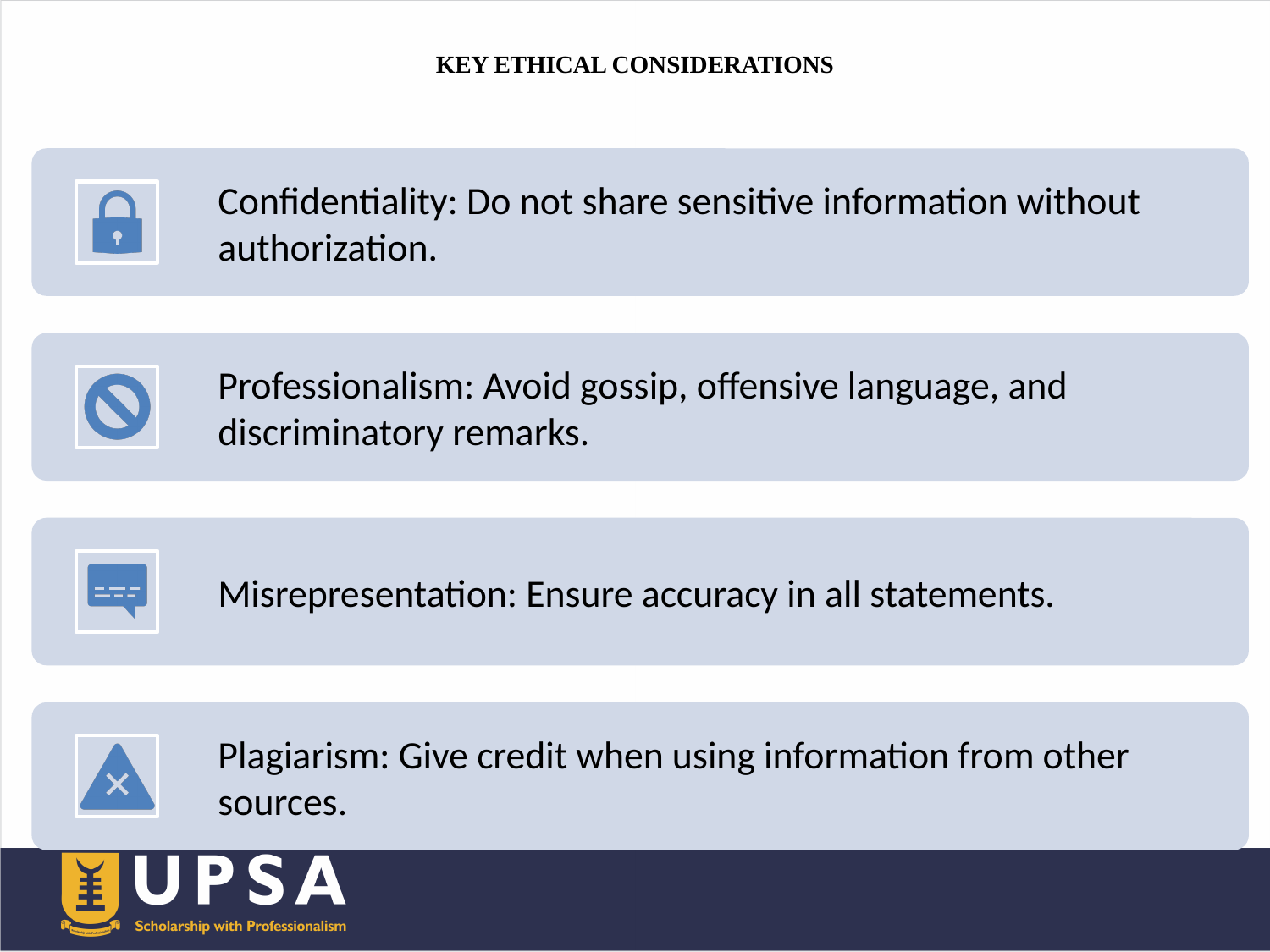

# KEY ETHICAL CONSIDERATIONS
Confidentiality: Do not share sensitive information without authorization.
Professionalism: Avoid gossip, offensive language, and discriminatory remarks.
Misrepresentation: Ensure accuracy in all statements.
Plagiarism: Give credit when using information from other sources.